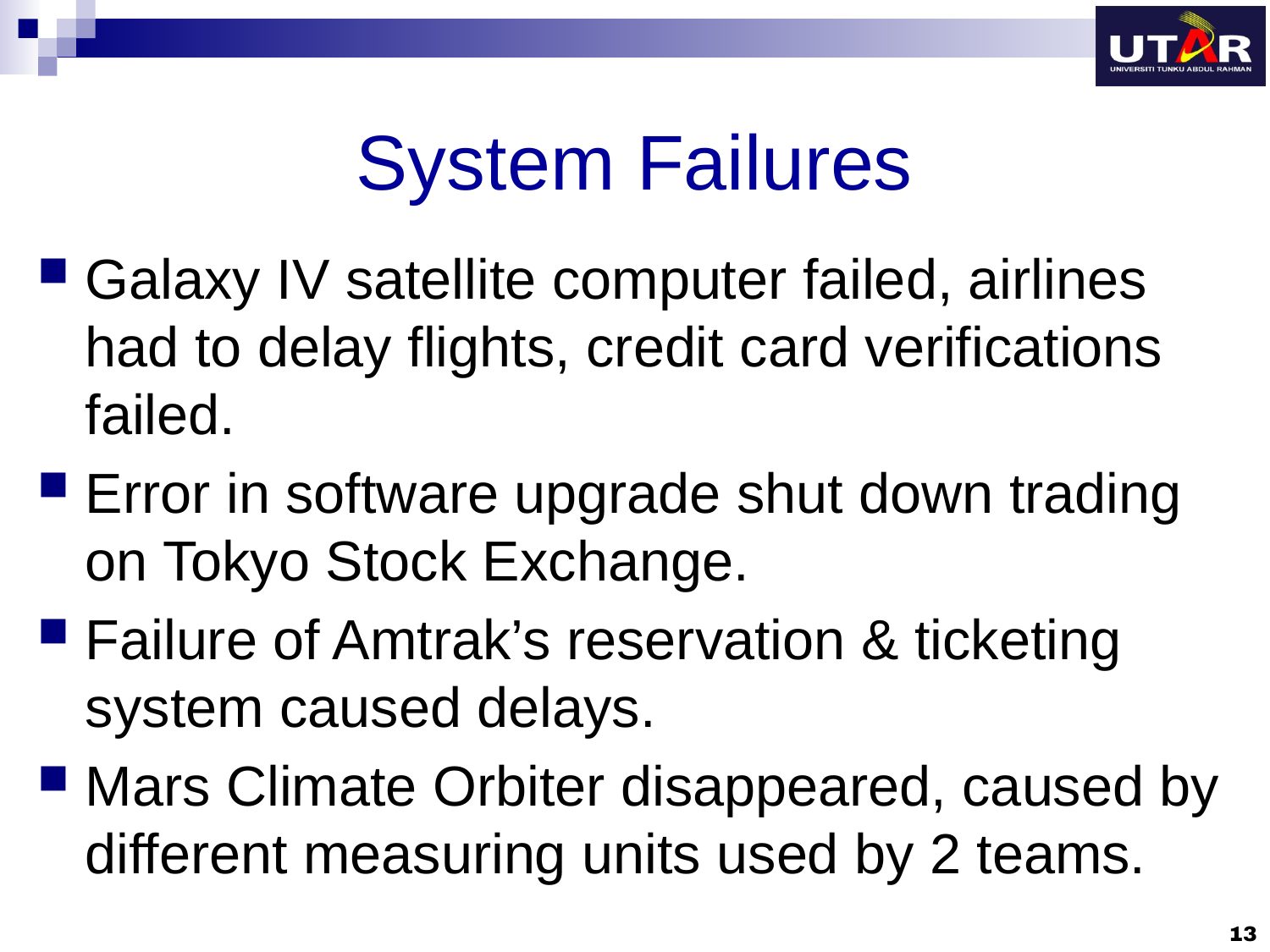

# System Failures
Galaxy IV satellite computer failed, airlines had to delay flights, credit card verifications failed.
Error in software upgrade shut down trading on Tokyo Stock Exchange.
Failure of Amtrak’s reservation & ticketing system caused delays.
Mars Climate Orbiter disappeared, caused by different measuring units used by 2 teams.
13